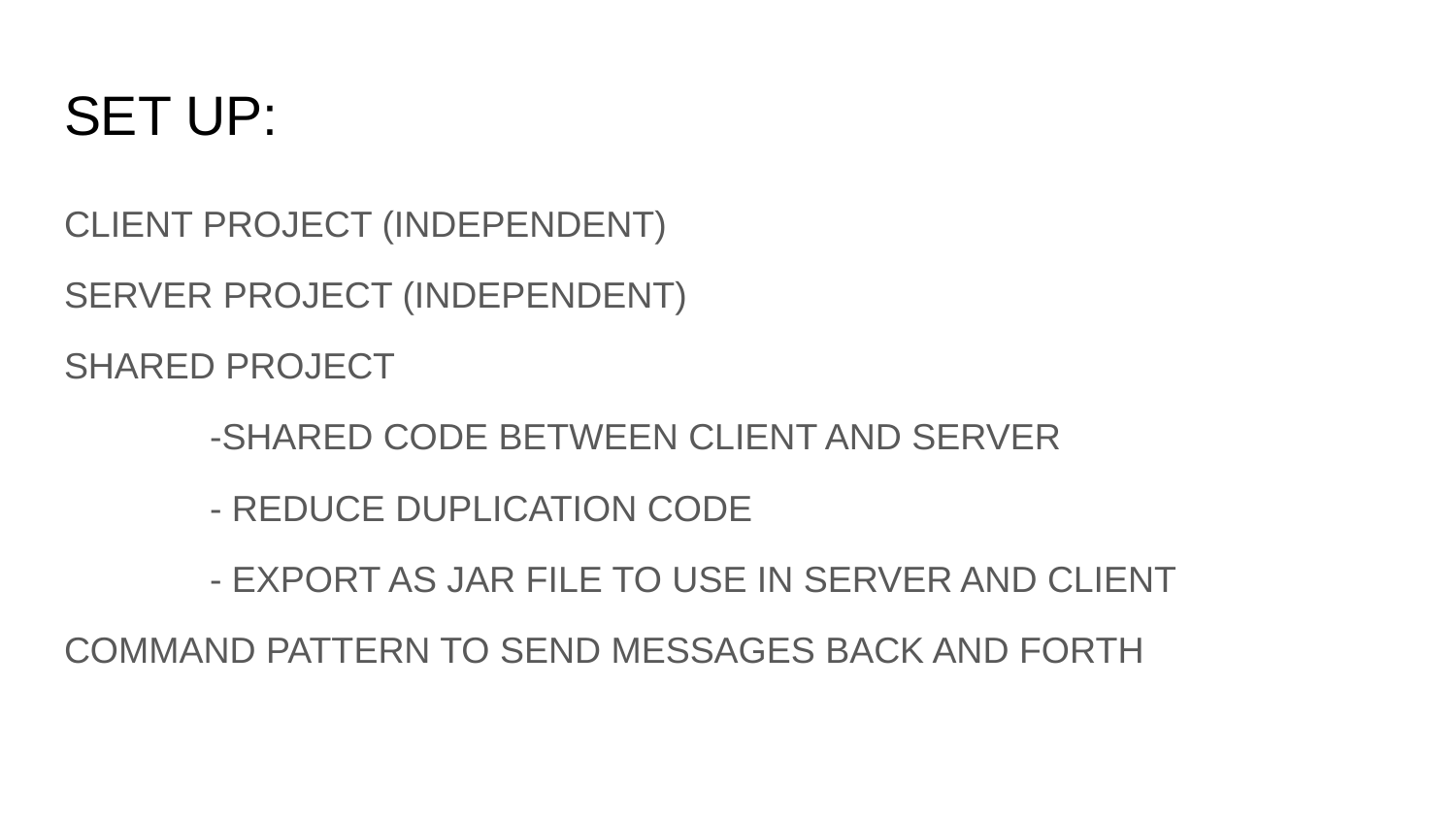

# SET UP:
CLIENT PROJECT (INDEPENDENT)
SERVER PROJECT (INDEPENDENT)
SHARED PROJECT
-SHARED CODE BETWEEN CLIENT AND SERVER
- REDUCE DUPLICATION CODE
- EXPORT AS JAR FILE TO USE IN SERVER AND CLIENT
COMMAND PATTERN TO SEND MESSAGES BACK AND FORTH